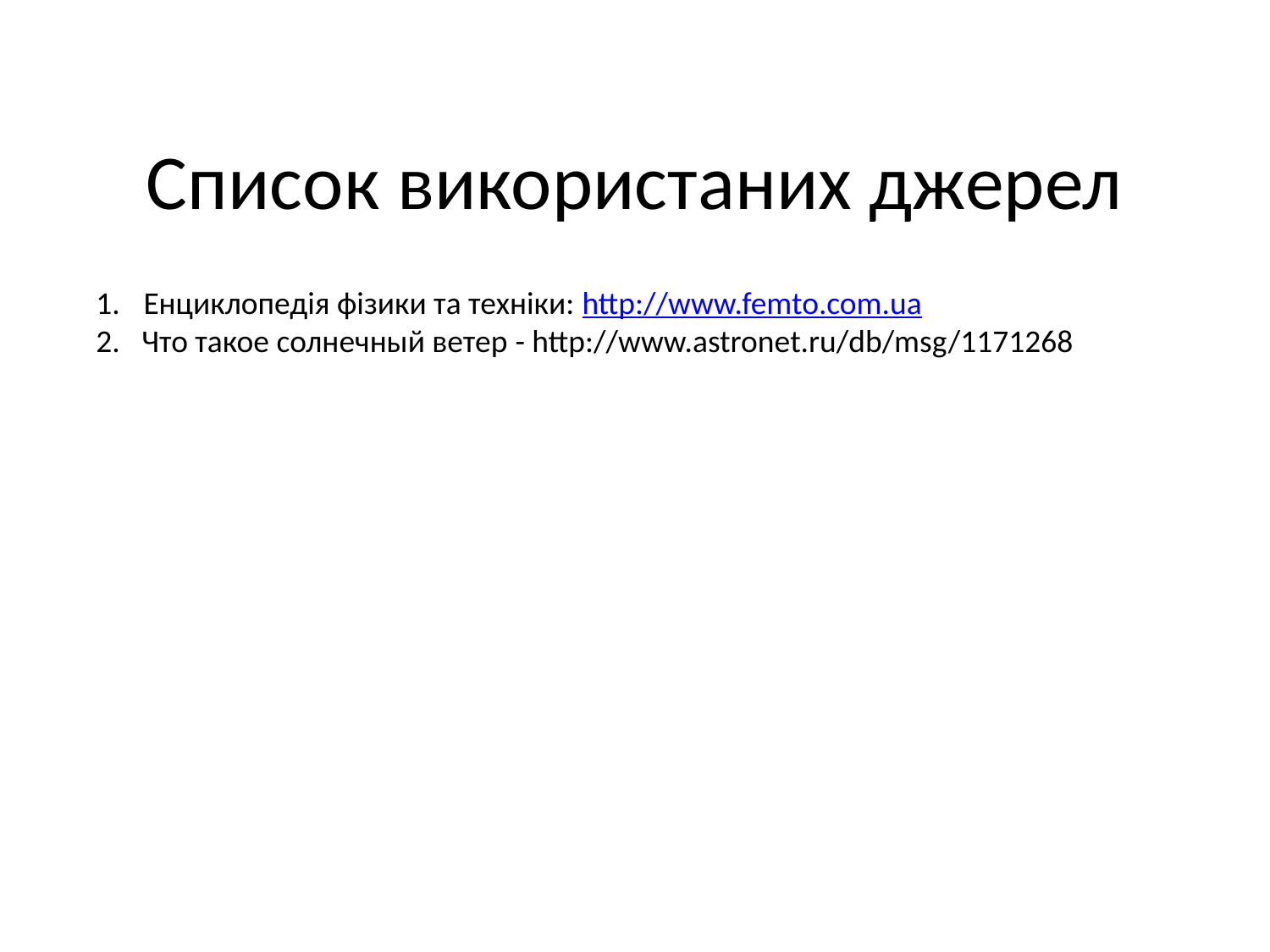

# Список використаних джерел
Енциклопедія фізики та техніки: http://www.femto.com.ua
2.   Что такое солнечный ветер - http://www.astronet.ru/db/msg/1171268